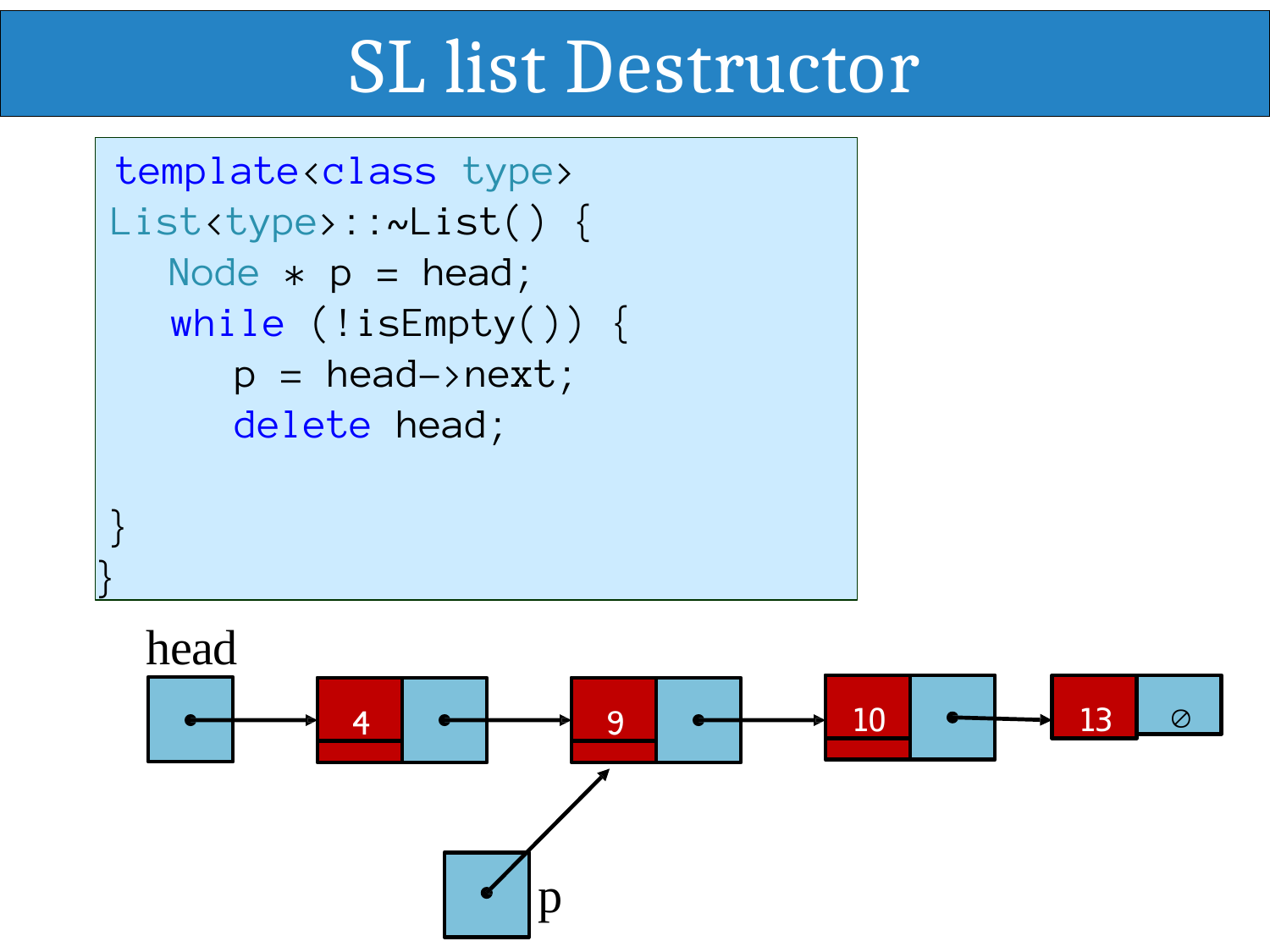

# SL list Destructor
template<class type> List<type>::~List() { Node * p = head;
while (!isEmpty()) { p = head->next; delete head;

}
}
head

10
13
∅

4
9

p